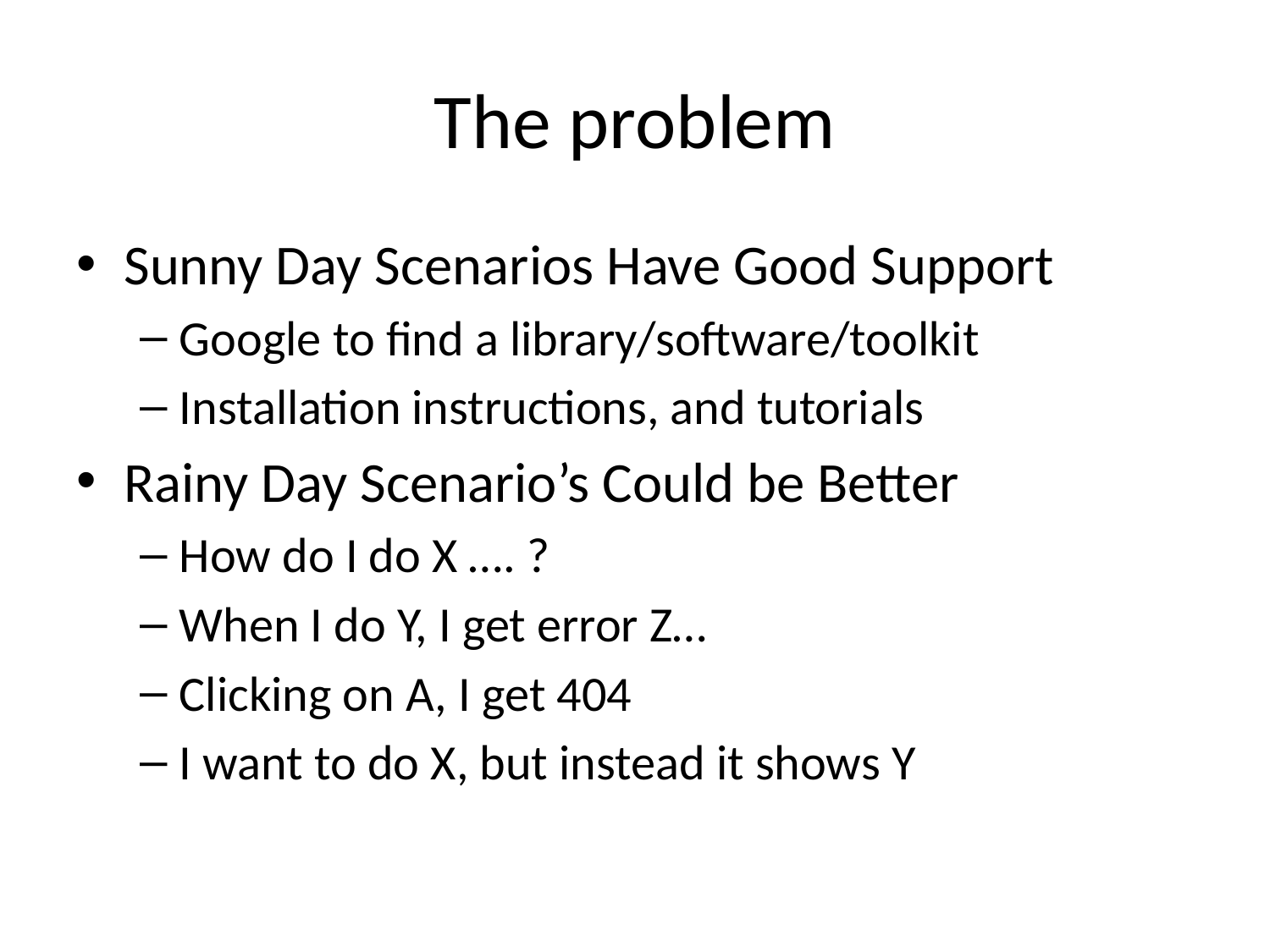

# The problem
Sunny Day Scenarios Have Good Support
Google to find a library/software/toolkit
Installation instructions, and tutorials
Rainy Day Scenario’s Could be Better
How do I do X …. ?
When I do Y, I get error Z…
Clicking on A, I get 404
I want to do X, but instead it shows Y